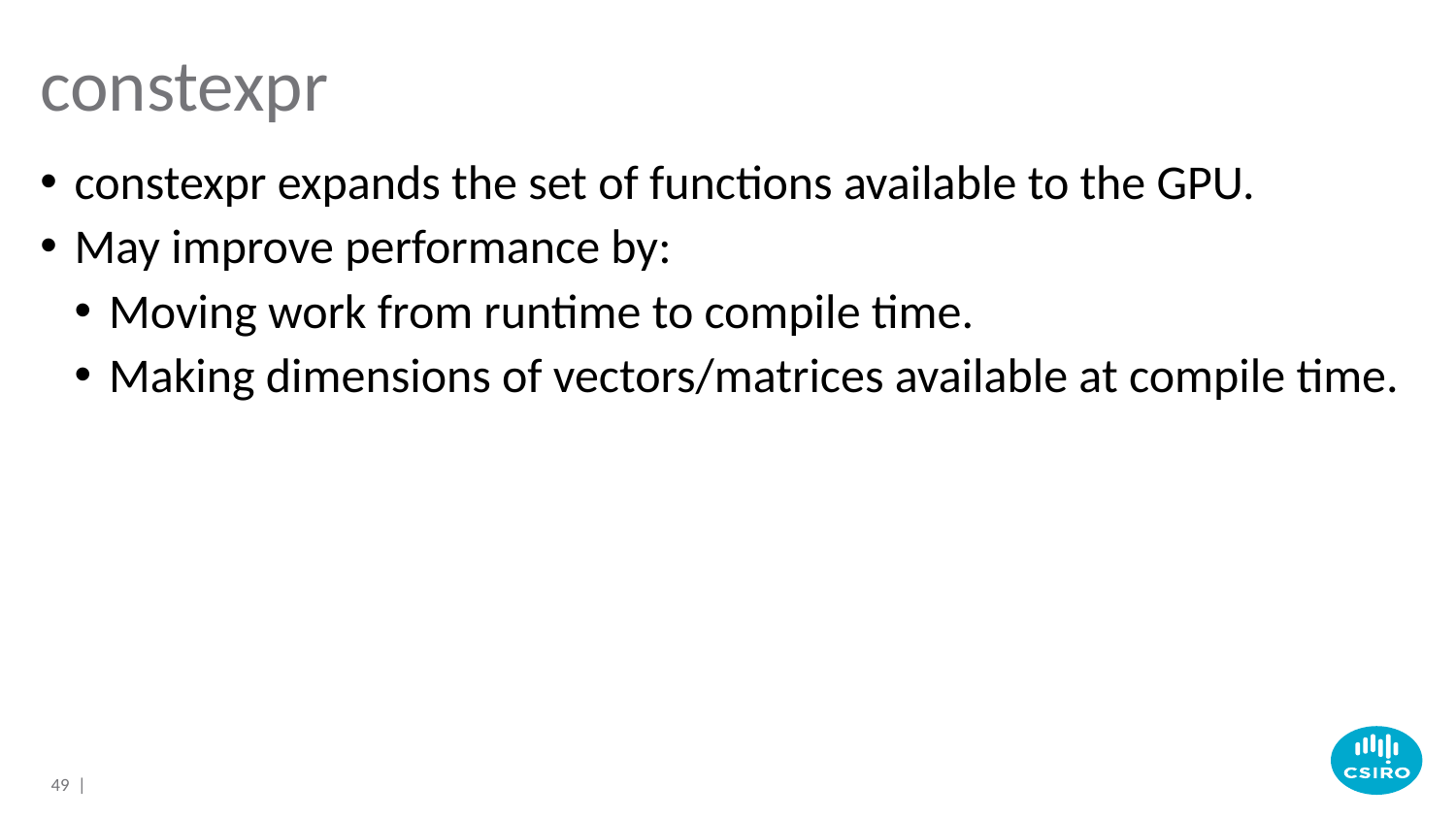

# constexpr
constexpr expands the set of functions available to the GPU.
May improve performance by:
Moving work from runtime to compile time.
Making dimensions of vectors/matrices available at compile time.
49  |